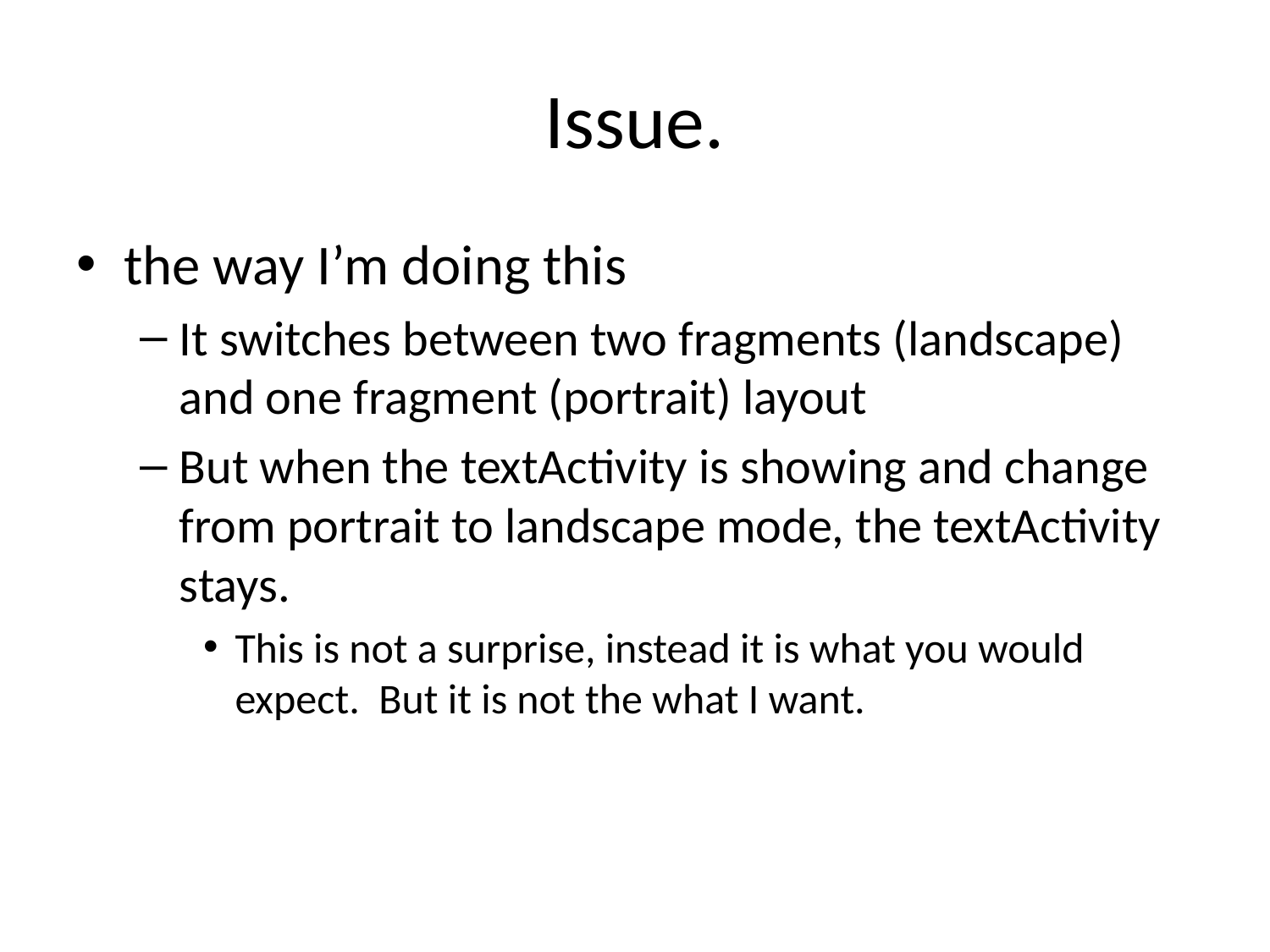

# Issue.
the way I’m doing this
It switches between two fragments (landscape) and one fragment (portrait) layout
But when the textActivity is showing and change from portrait to landscape mode, the textActivity stays.
This is not a surprise, instead it is what you would expect.  But it is not the what I want.